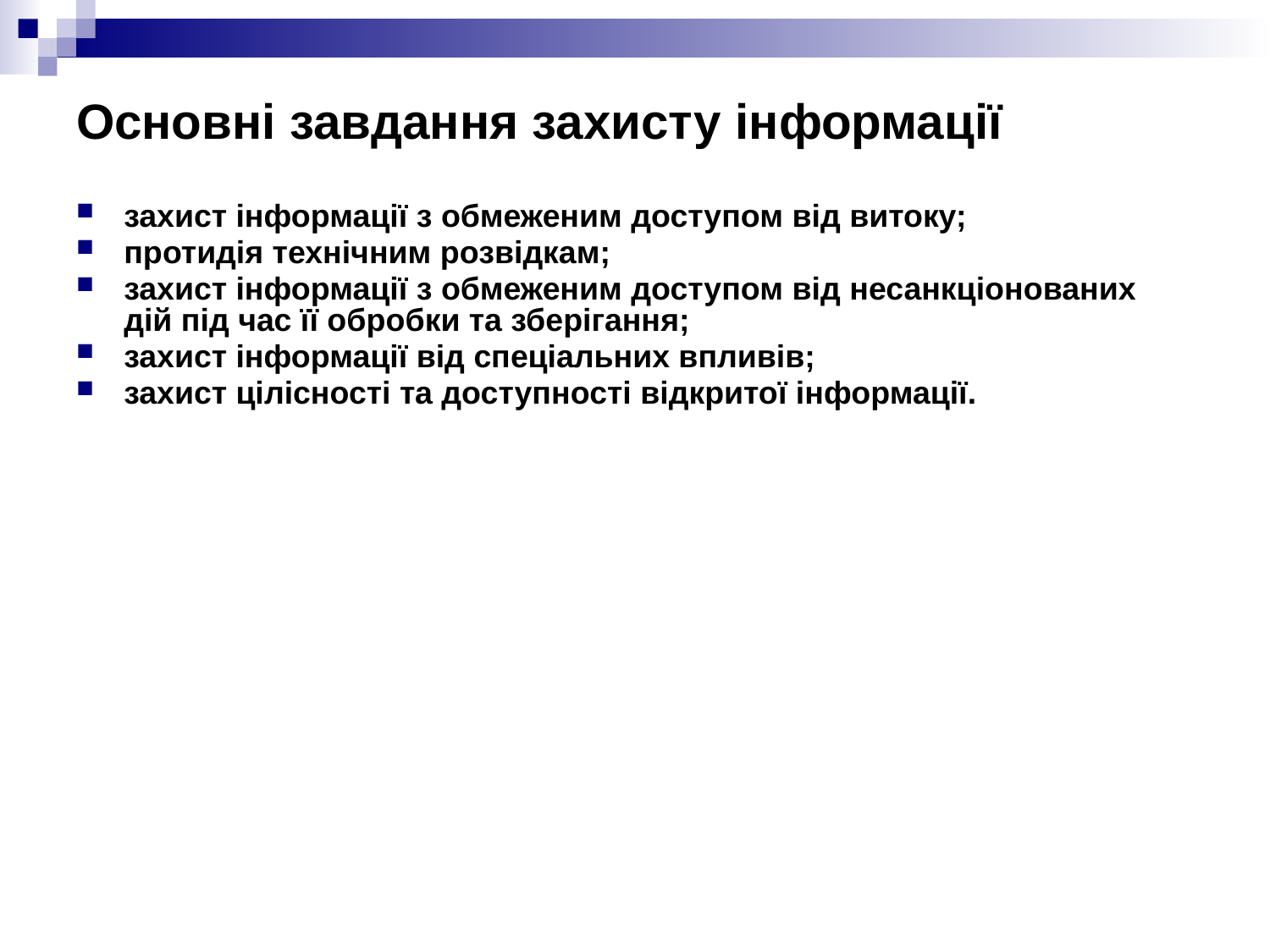

# Основні завдання захисту інформації
захист інформації з обмеженим доступом від витоку;
протидія технічним розвідкам;
захист інформації з обмеженим доступом від несанкціонованих дій під час її обробки та зберігання;
захист інформації від спеціальних впливів;
захист цілісності та доступності відкритої інформації.